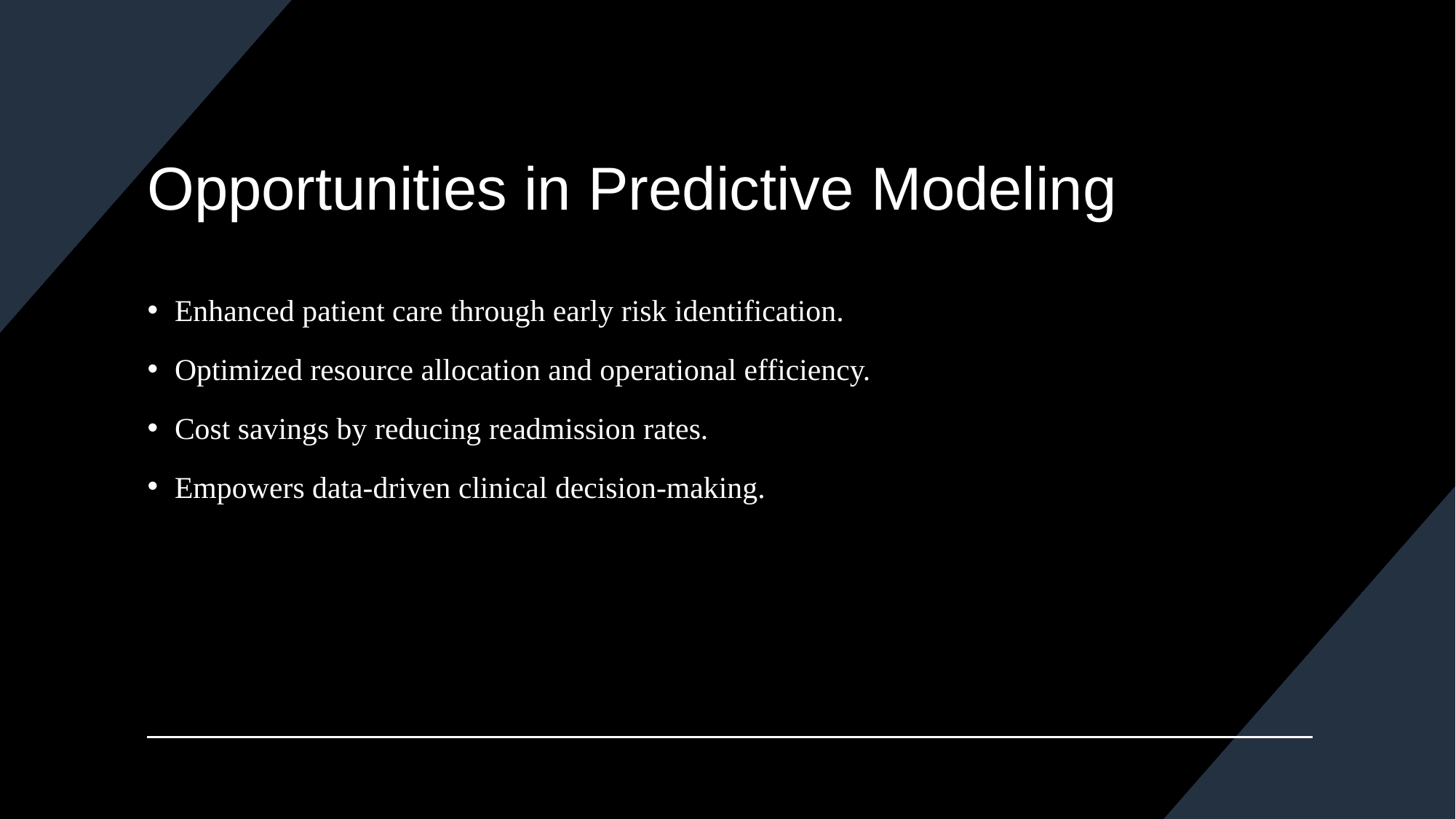

# Opportunities in Predictive Modeling
Enhanced patient care through early risk identification.
Optimized resource allocation and operational efficiency.
Cost savings by reducing readmission rates.
Empowers data-driven clinical decision-making.